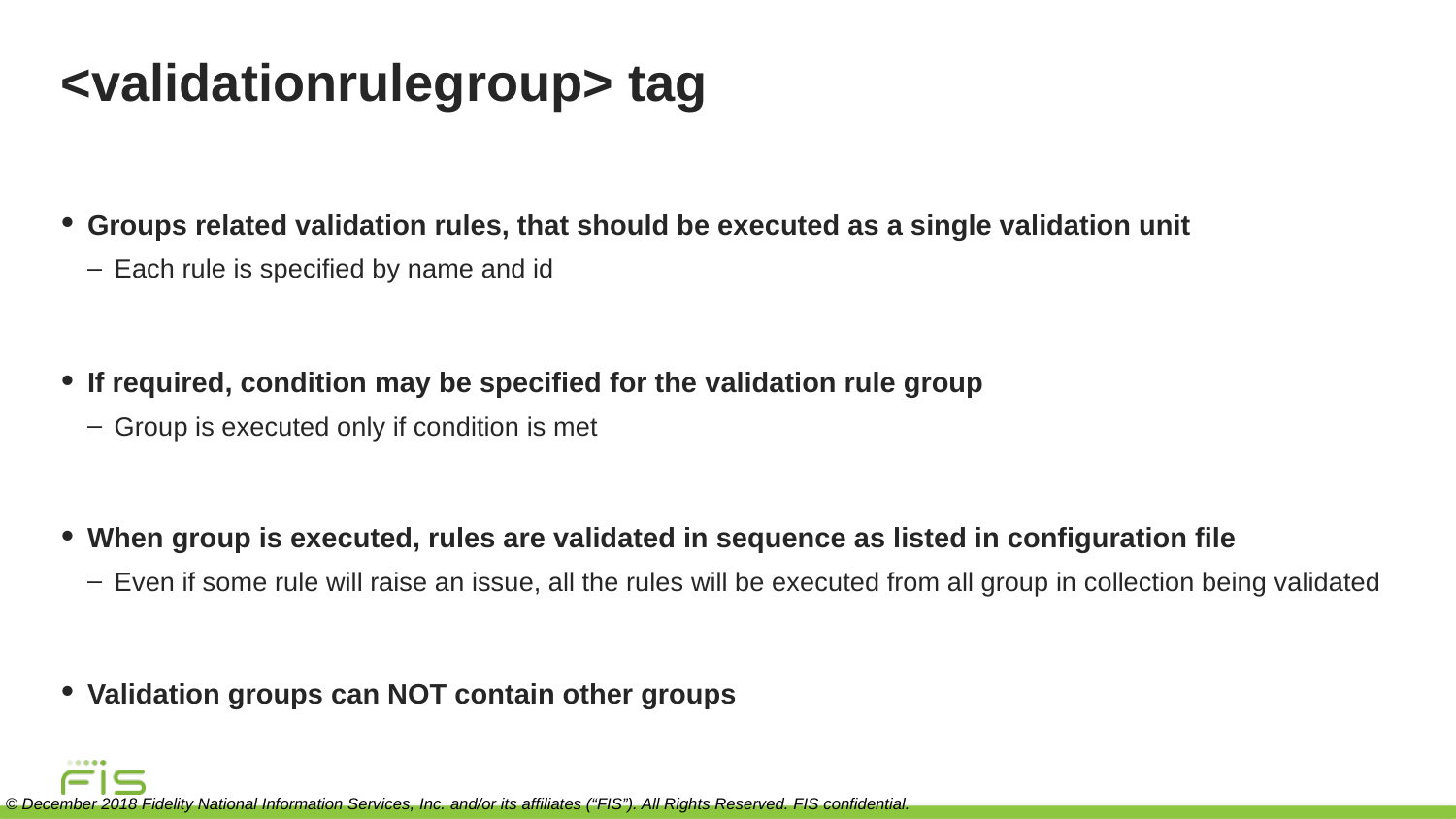

# <validationrulegroup> tag
Groups related validation rules, that should be executed as a single validation unit
Each rule is specified by name and id

If required, condition may be specified for the validation rule group
Group is executed only if condition is met

When group is executed, rules are validated in sequence as listed in configuration file
Even if some rule will raise an issue, all the rules will be executed from all group in collection being validated

Validation groups can NOT contain other groups